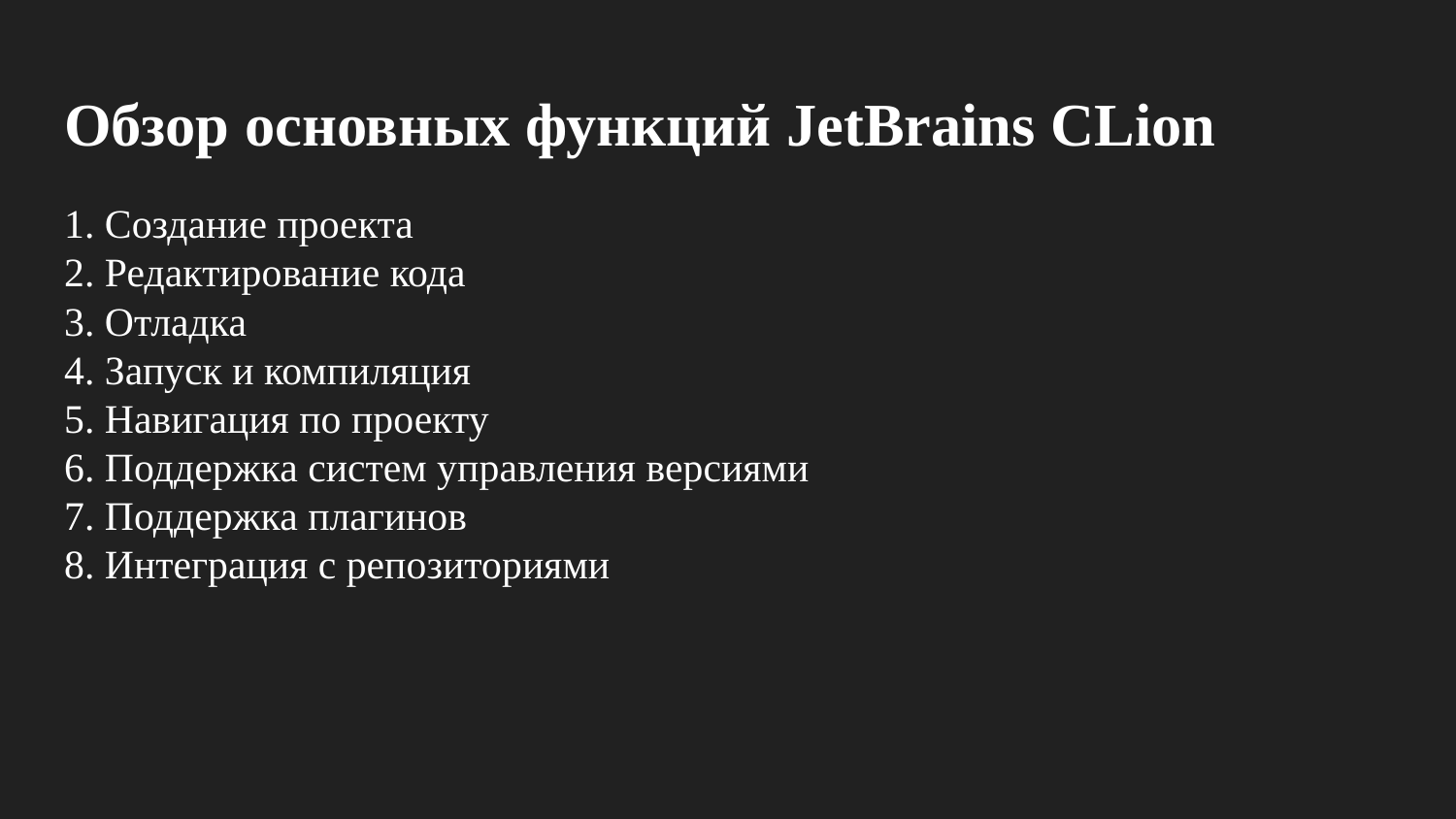

# Обзор основных функций JetBrains CLion
1. Создание проекта
2. Редактирование кода
3. Отладка
4. Запуск и компиляция
5. Навигация по проекту
6. Поддержка систем управления версиями
7. Поддержка плагинов
8. Интеграция с репозиториями